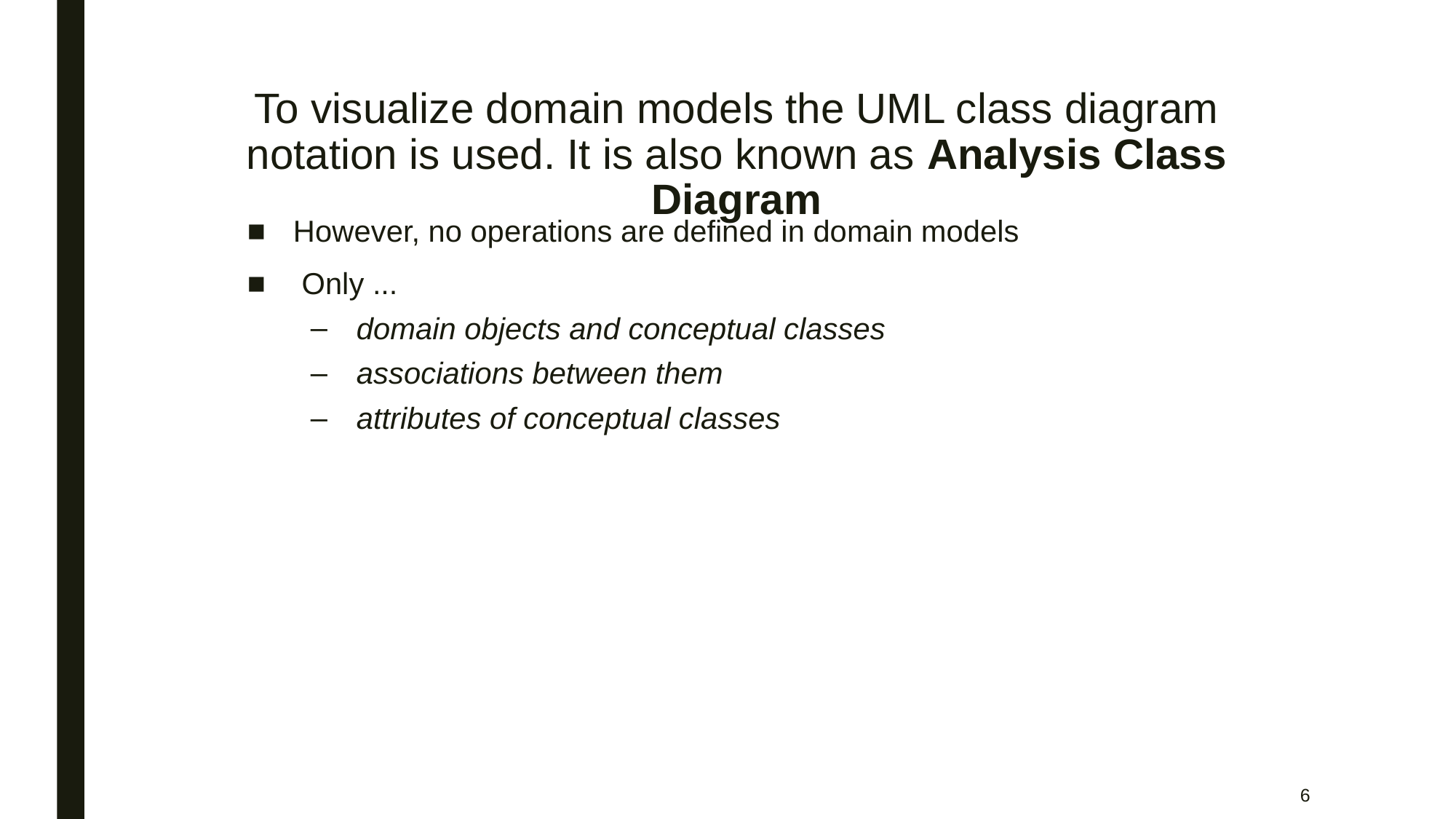

# To visualize domain models the UML class diagram notation is used. It is also known as Analysis Class Diagram
However, no operations are defined in domain models
 Only ...
domain objects and conceptual classes
associations between them
attributes of conceptual classes
6